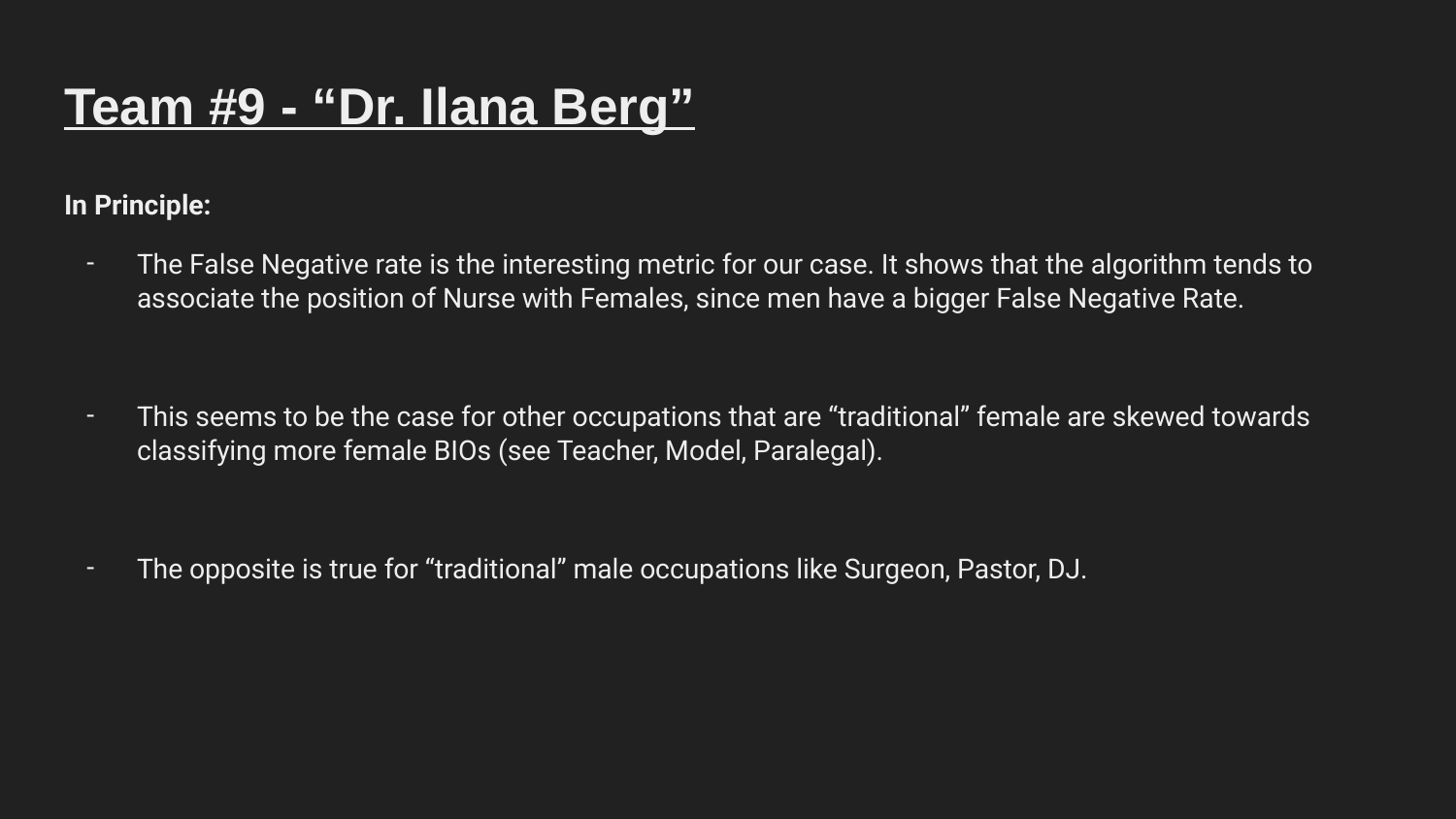

# Team #9 - “Dr. Ilana Berg”
In Principle:
The False Negative rate is the interesting metric for our case. It shows that the algorithm tends to associate the position of Nurse with Females, since men have a bigger False Negative Rate.

This seems to be the case for other occupations that are “traditional” female are skewed towards classifying more female BIOs (see Teacher, Model, Paralegal).

The opposite is true for “traditional” male occupations like Surgeon, Pastor, DJ.